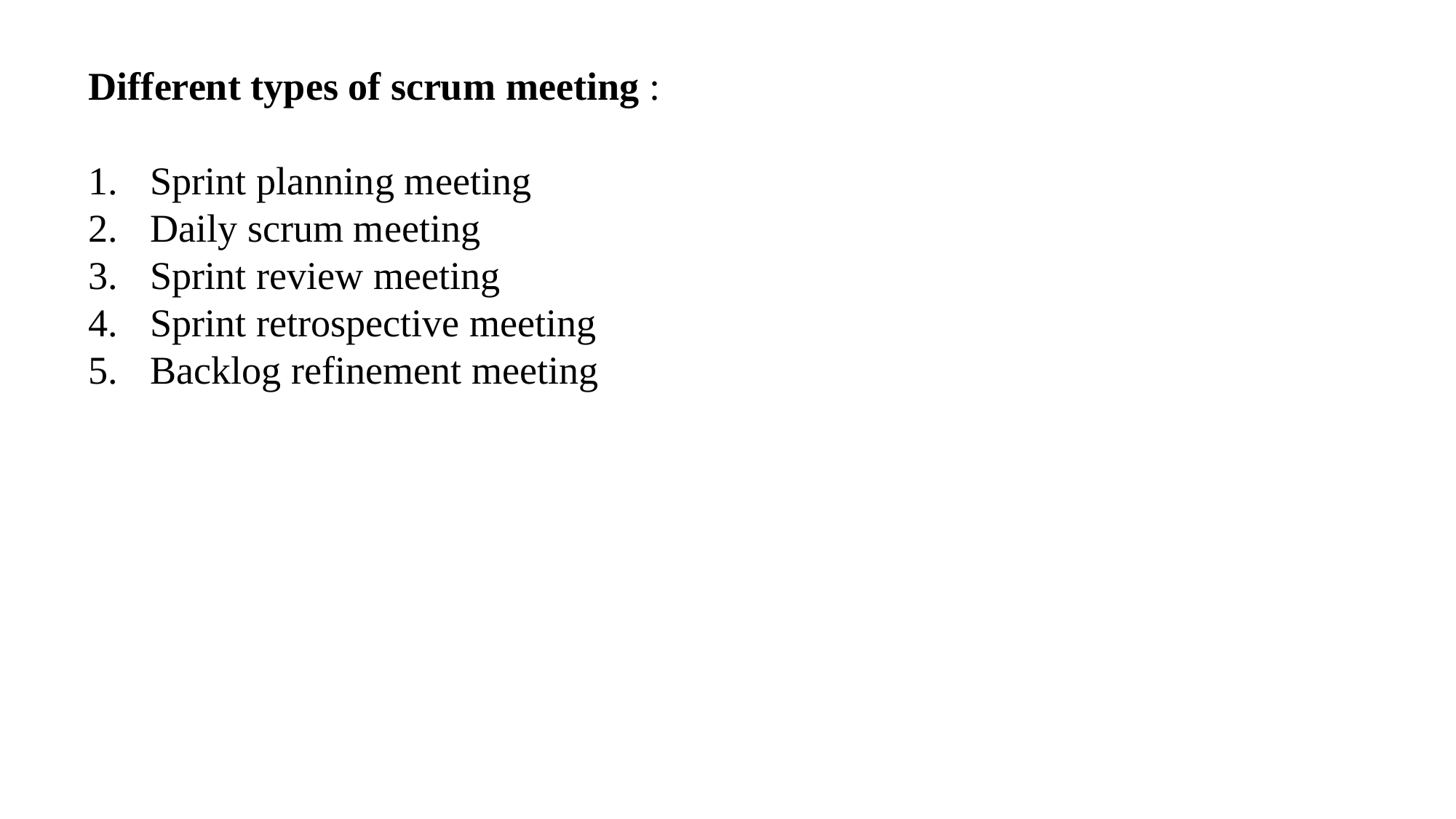

Different types of scrum meeting :

Sprint planning meeting
Daily scrum meeting
Sprint review meeting
Sprint retrospective meeting
Backlog refinement meeting